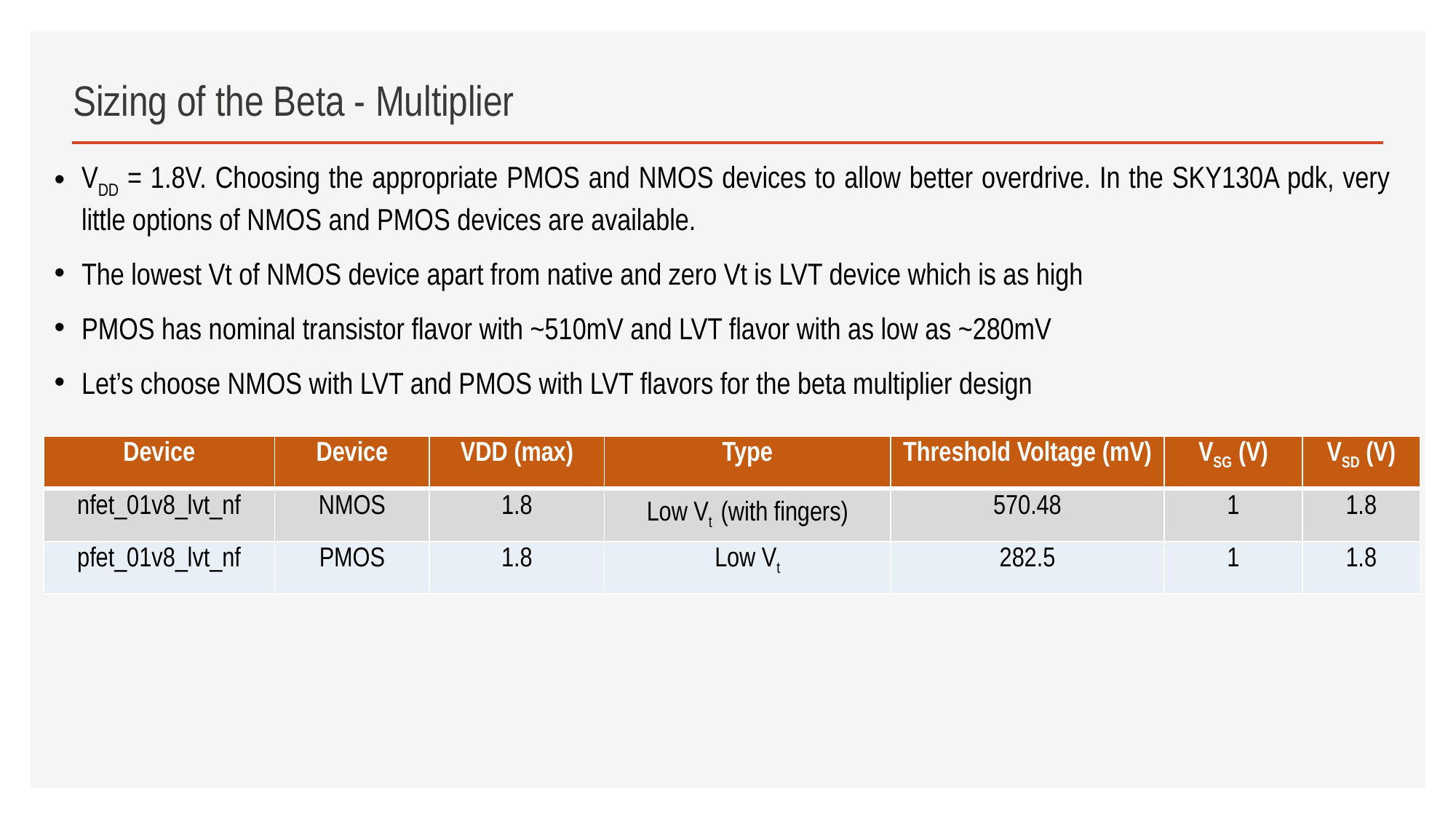

# Sizing of the Beta - Multiplier
VDD = 1.8V. Choosing the appropriate PMOS and NMOS devices to allow better overdrive. In the SKY130A pdk, very little options of NMOS and PMOS devices are available.
The lowest Vt of NMOS device apart from native and zero Vt is LVT device which is as high
PMOS has nominal transistor flavor with ~510mV and LVT flavor with as low as ~280mV
Let’s choose NMOS with LVT and PMOS with LVT flavors for the beta multiplier design
| Device | Device | VDD (max) | Type | Threshold Voltage (mV) | VSG (V) | VSD (V) |
| --- | --- | --- | --- | --- | --- | --- |
| nfet\_01v8\_lvt\_nf | NMOS | 1.8 | Low Vt (with fingers) | 570.48 | 1 | 1.8 |
| pfet\_01v8\_lvt\_nf | PMOS | 1.8 | Low Vt | 282.5 | 1 | 1.8 |